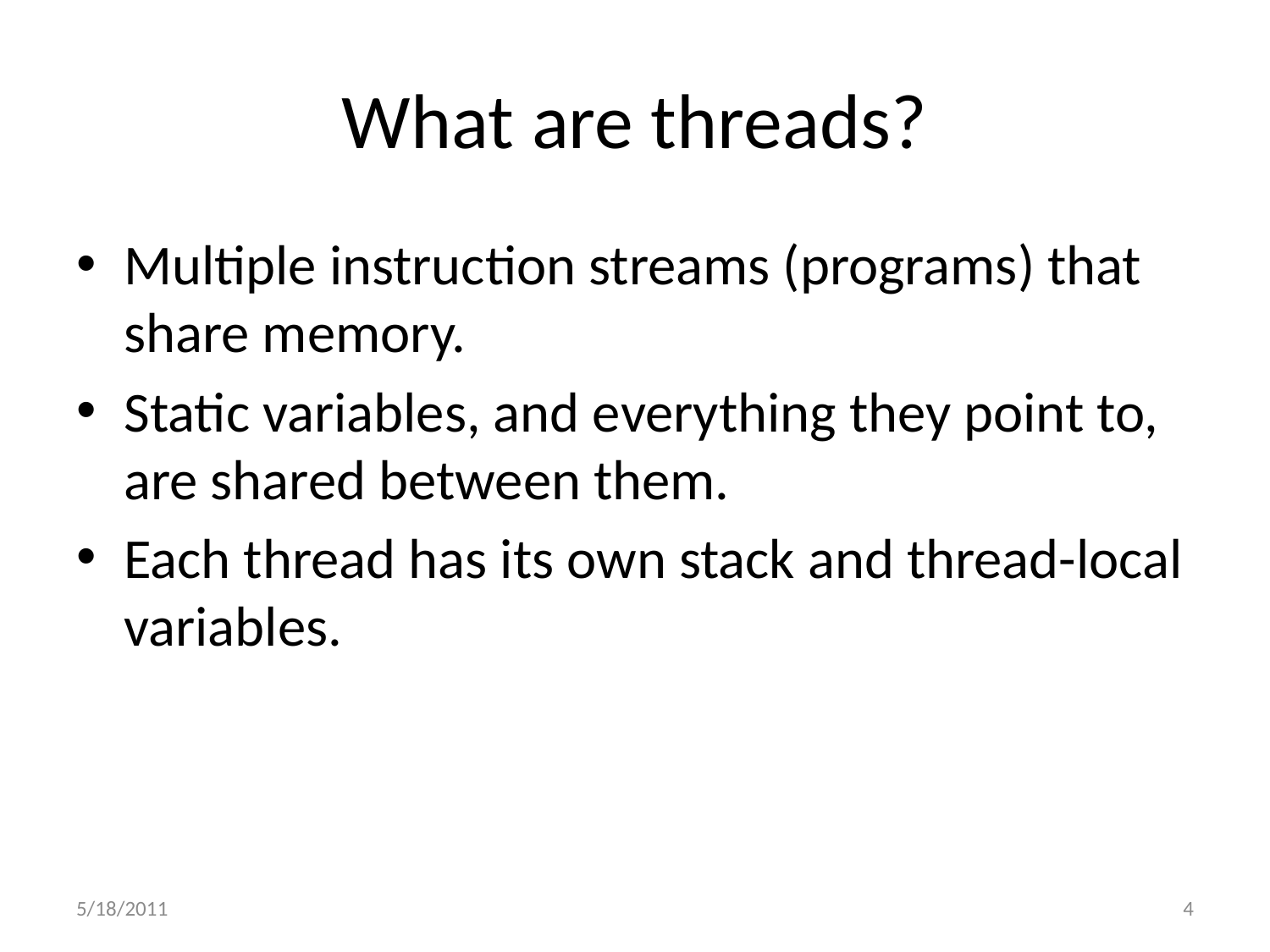

# What are threads?
Multiple instruction streams (programs) that share memory.
Static variables, and everything they point to, are shared between them.
Each thread has its own stack and thread-local variables.
5/18/2011
4